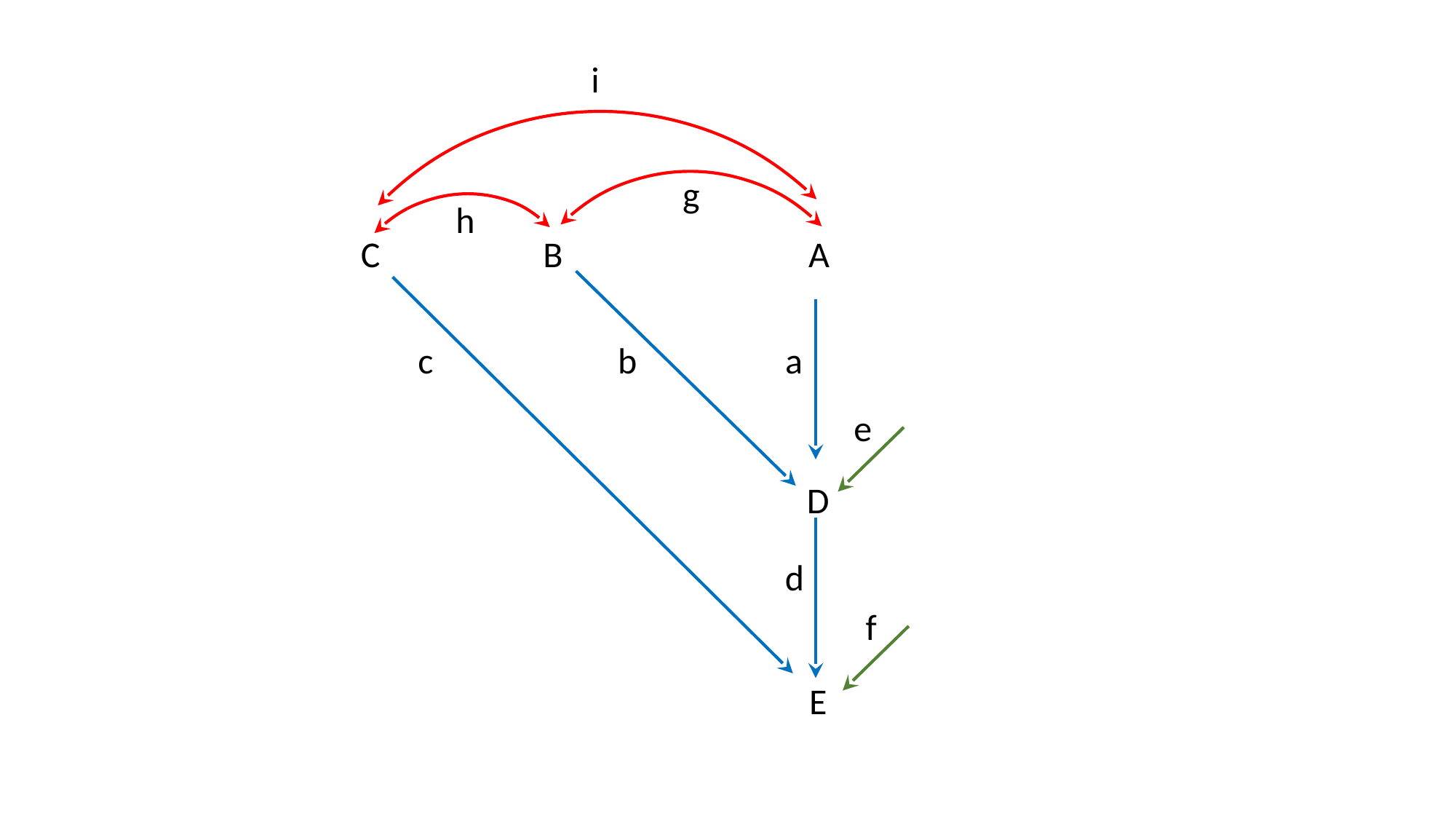

i

g

h

C
B
A
c
b
a
e
D
d
f
E